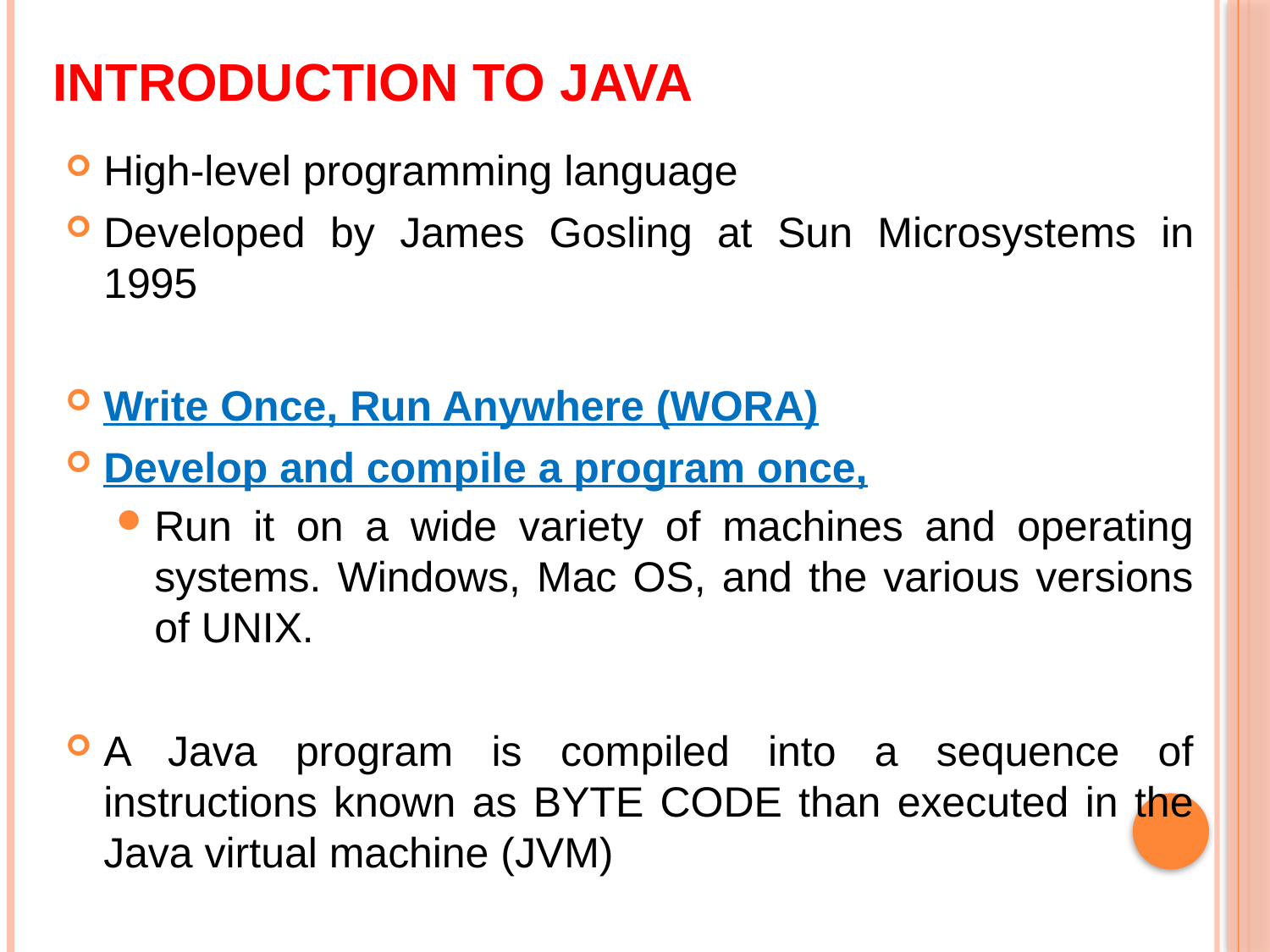

# Introduction to java
High-level programming language
Developed by James Gosling at Sun Microsystems in 1995

Write Once, Run Anywhere (WORA)
Develop and compile a program once,
Run it on a wide variety of machines and operating systems. Windows, Mac OS, and the various versions of UNIX.

A Java program is compiled into a sequence of instructions known as BYTE CODE than executed in the Java virtual machine (JVM)